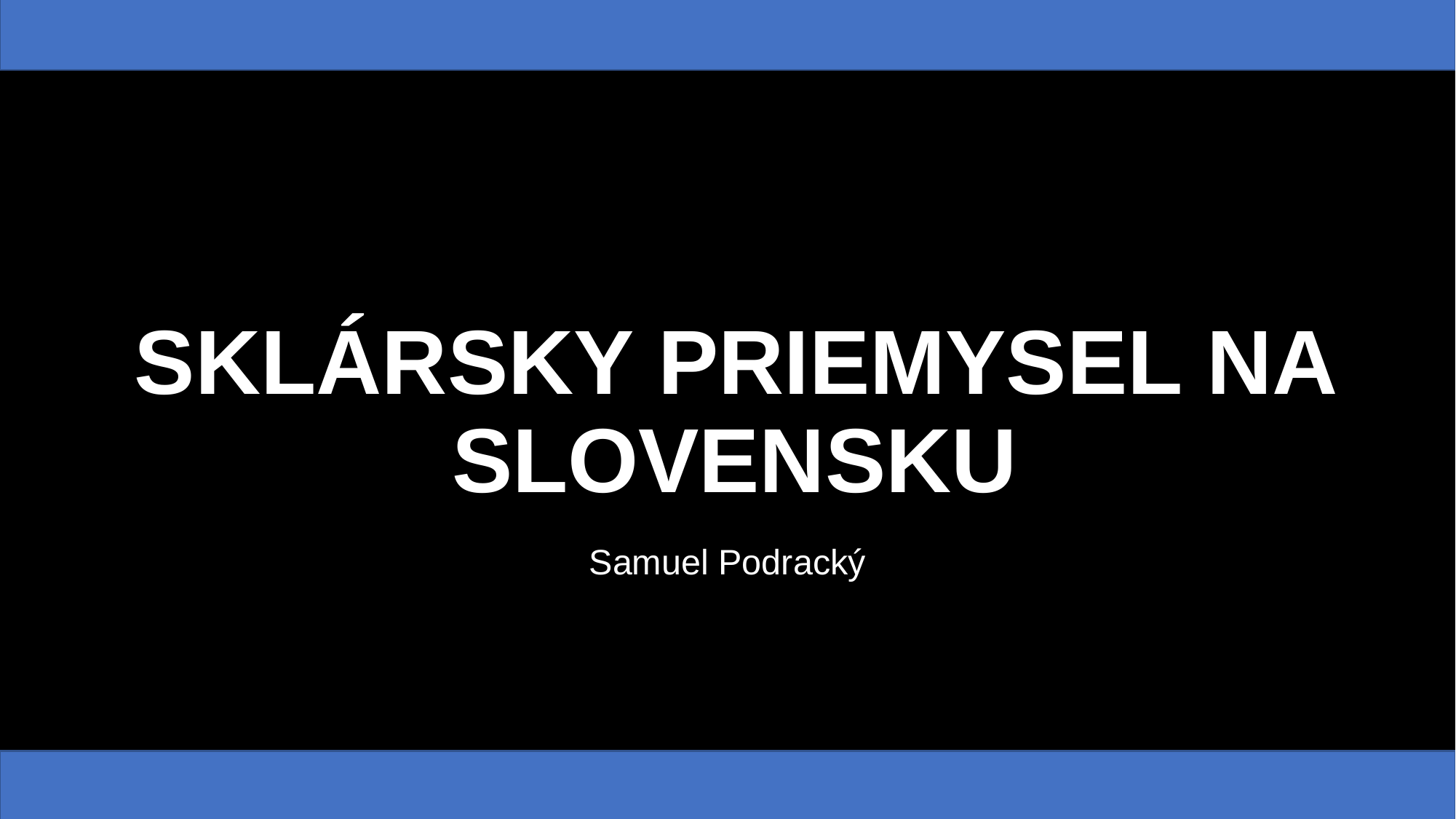

# SKLÁRSKY PRIEMYSEL NA SLOVENSKU
Samuel Podracký